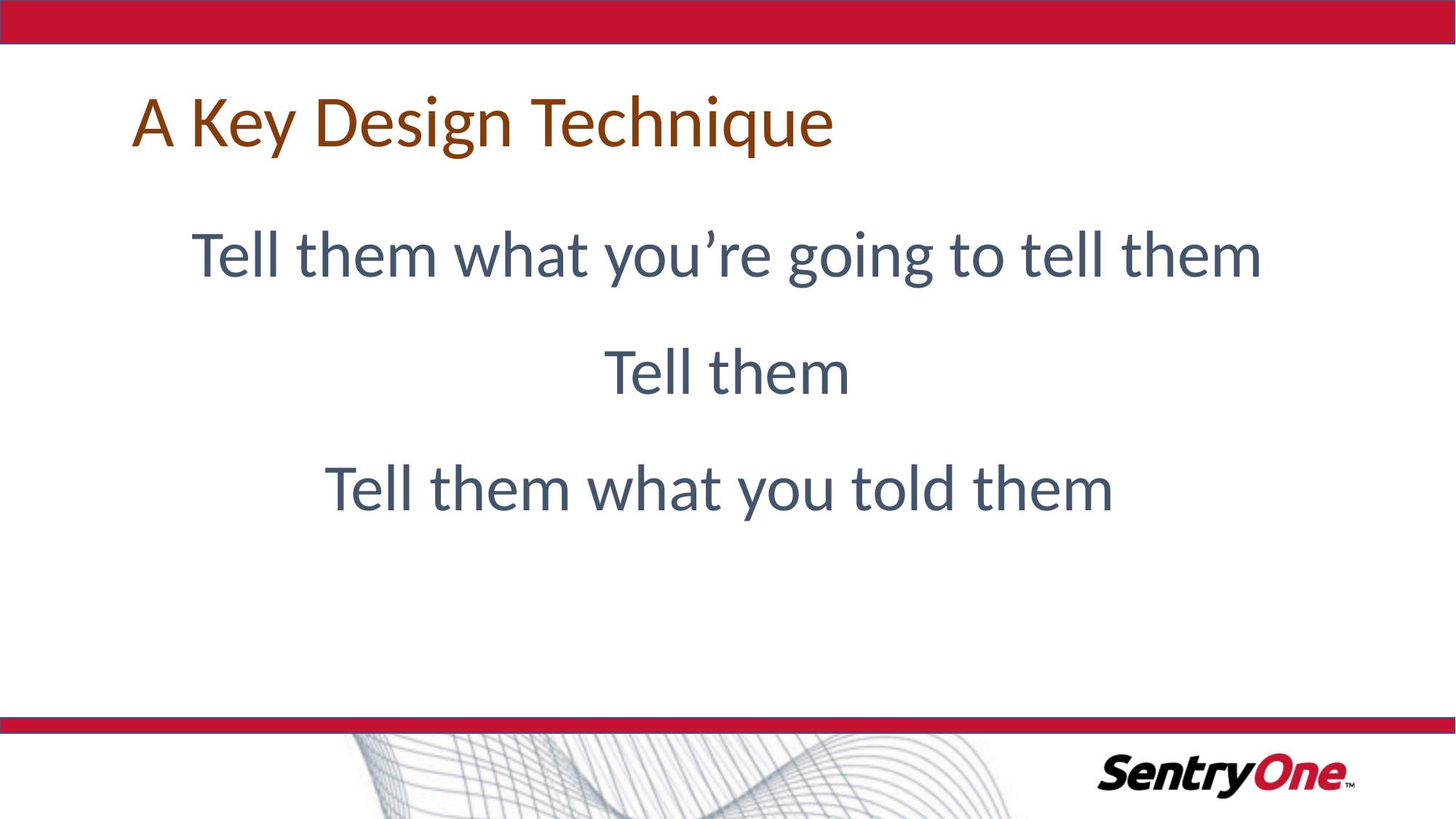

# A Key Design Technique
Tell them what you’re going to tell them

Tell them

Tell them what you told them